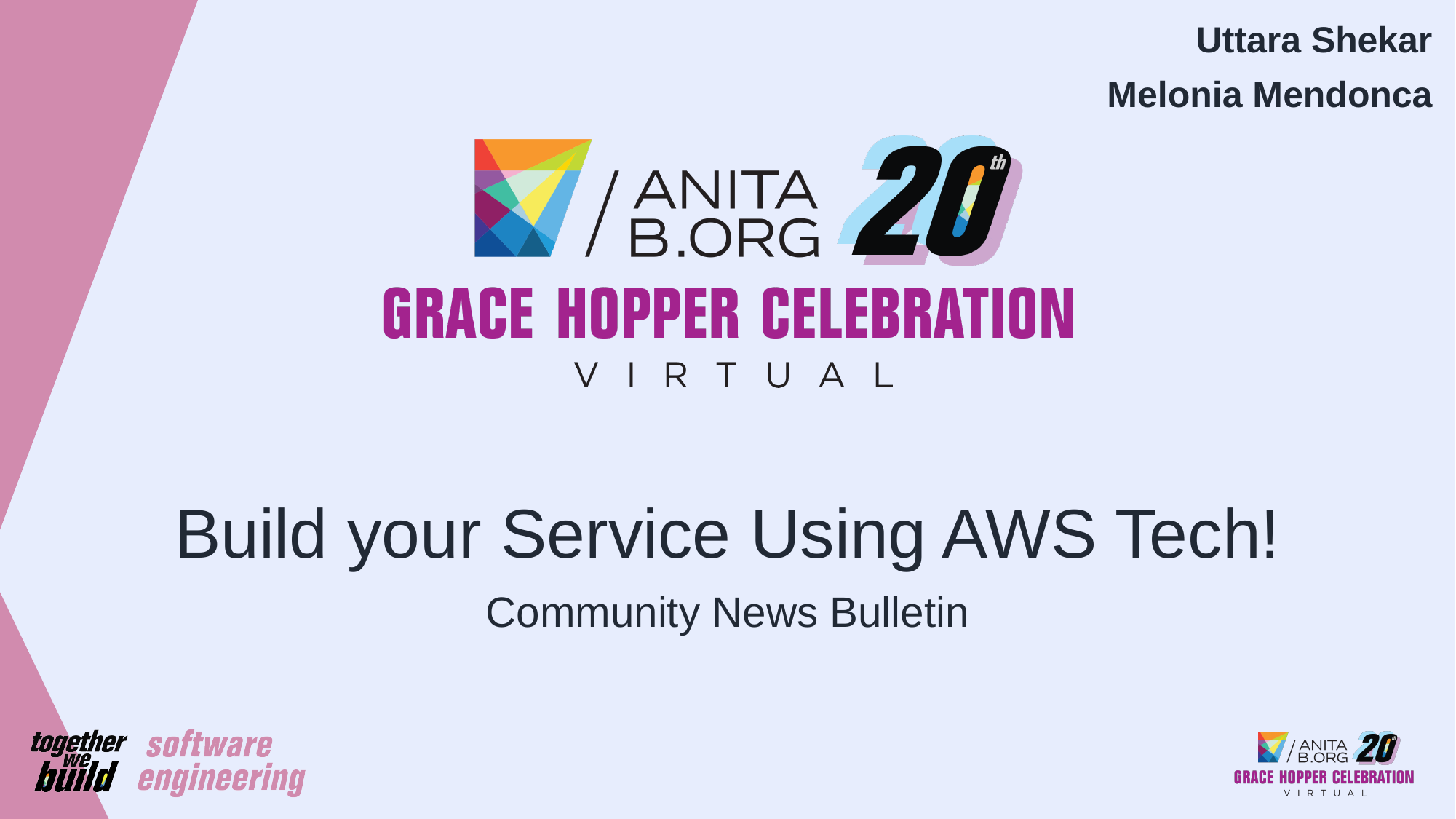

Uttara Shekar
Melonia Mendonca
# Build your Service Using AWS Tech!
Community News Bulletin